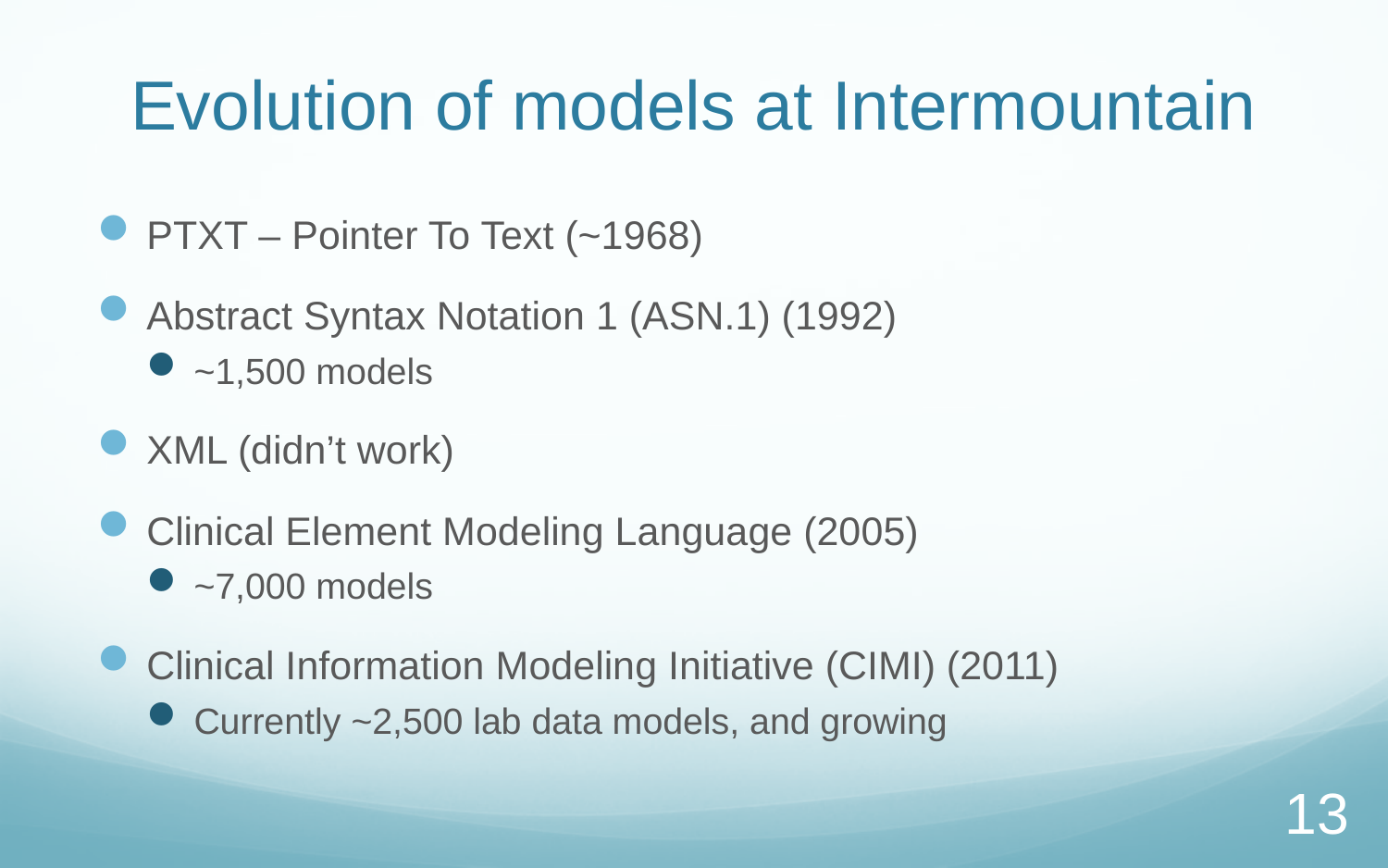

# Evolution of models at Intermountain
PTXT – Pointer To Text (~1968)
Abstract Syntax Notation 1 (ASN.1) (1992)
~1,500 models
XML (didn’t work)
Clinical Element Modeling Language (2005)
~7,000 models
Clinical Information Modeling Initiative (CIMI) (2011)
Currently ~2,500 lab data models, and growing

13